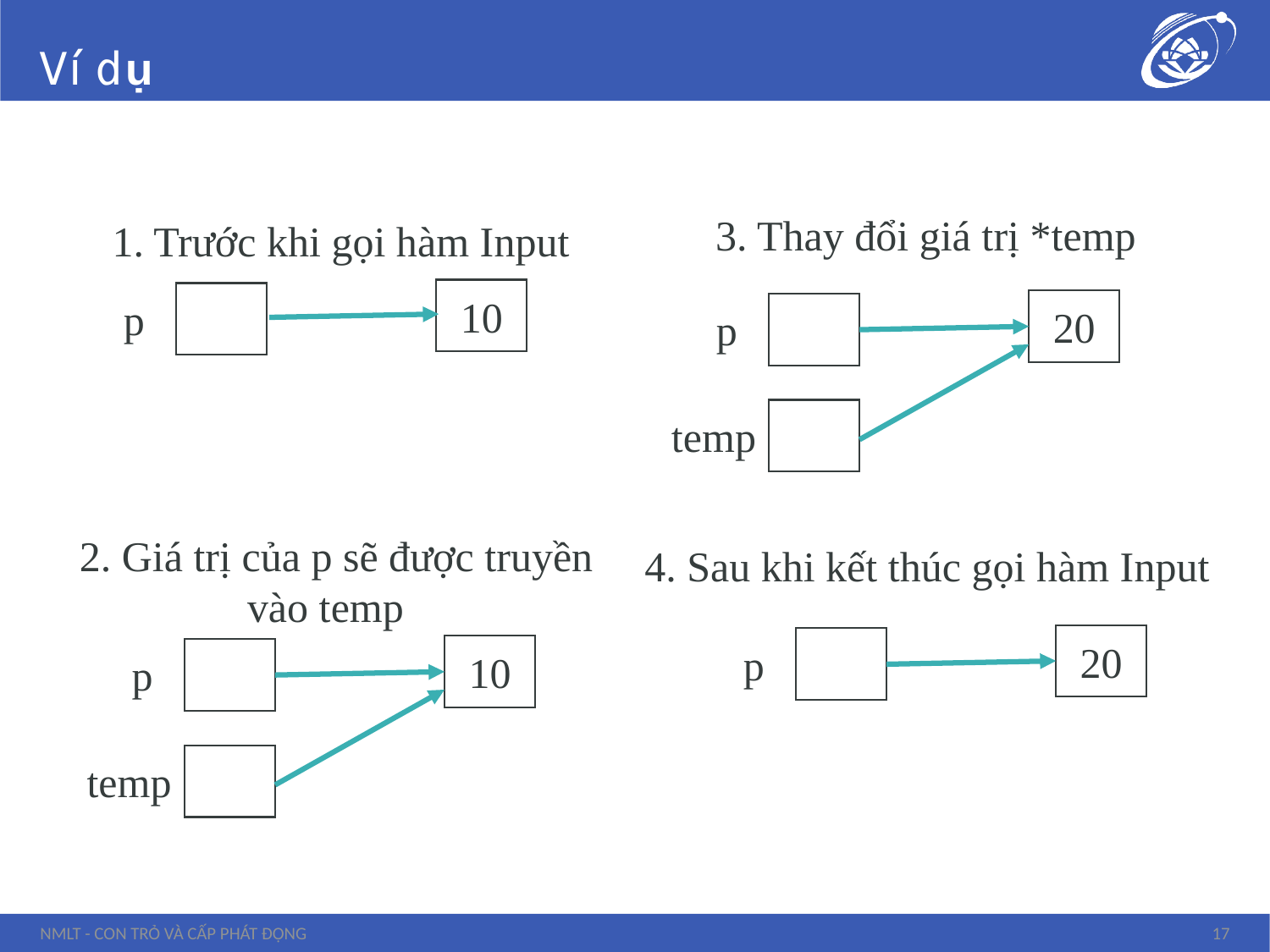

# Ví dụ
3. Thay đổi giá trị *temp
1. Trước khi gọi hàm Input

10

20

p
p

temp
4. Sau khi kết thúc gọi hàm Input

2. Giá trị của p sẽ được truyền vào temp

20

10

p
p

temp
NMLT - Con trỏ và cấp phát động
17